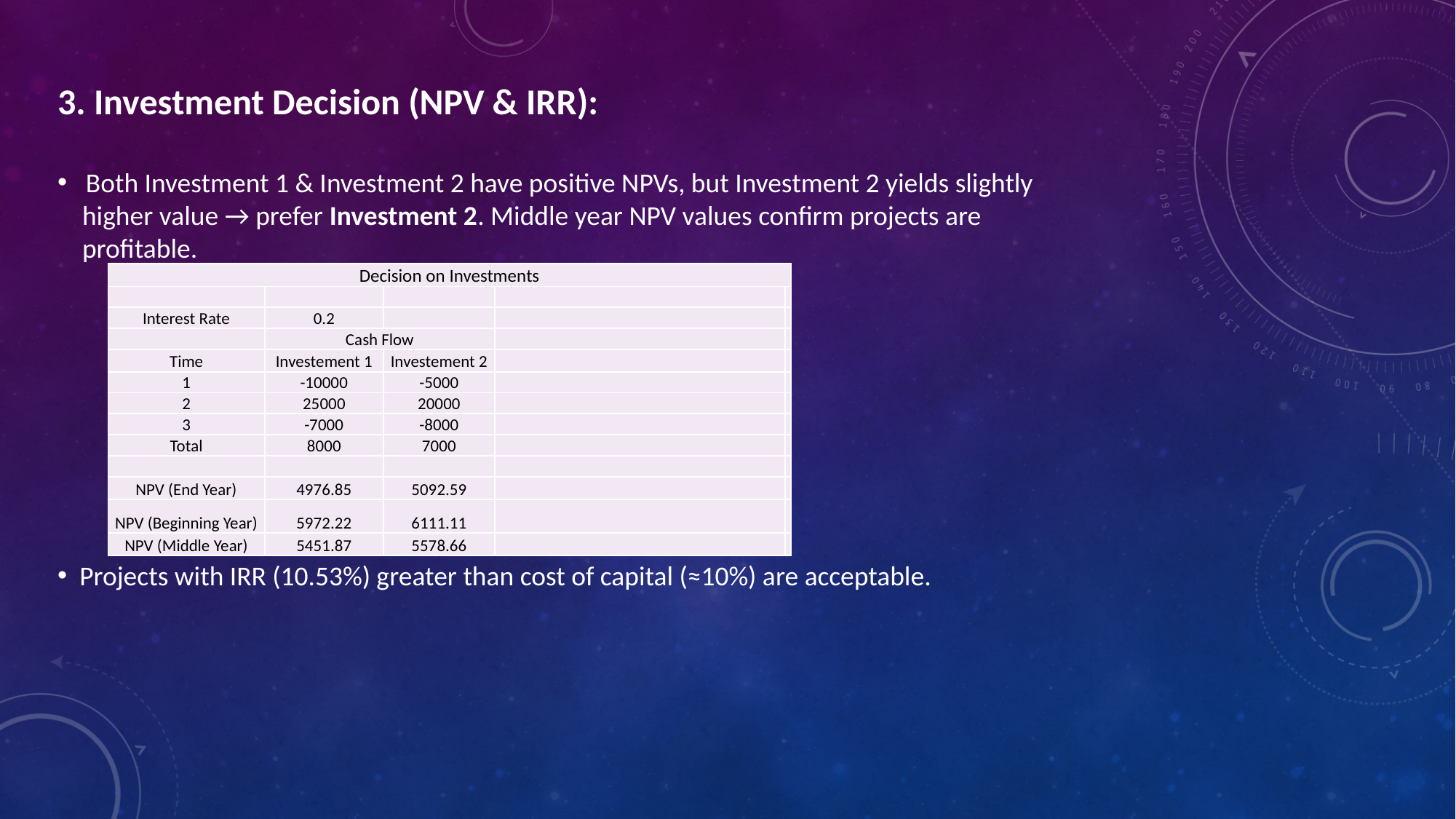

3. Investment Decision (NPV & IRR):

   Both Investment 1 & Investment 2 have positive NPVs, but Investment 2 yields slightly
    higher value → prefer Investment 2. Middle year NPV values confirm projects are
    profitable.

  Projects with IRR (10.53%) greater than cost of capital (≈10%) are acceptable.

| Decision on Investments |  |  |  |  |
| --- | --- | --- | --- | --- |
|  |  |  |  |  |
| Interest Rate | 0.2 |  |  |  |
|  | Cash Flow |  |  |  |
| Time | Investement 1 | Investement 2 |  |  |
| 1 | -10000 | -5000 |  |  |
| 2 | 25000 | 20000 |  |  |
| 3 | -7000 | -8000 |  |  |
| Total | 8000 | 7000 |  |  |
|  |  |  |  |  |
| NPV (End Year) | 4976.85 | 5092.59 |  |  |
| NPV (Beginning Year) | 5972.22 | 6111.11 |  |  |
| NPV (Middle Year) | 5451.87 | 5578.66 |  |  |